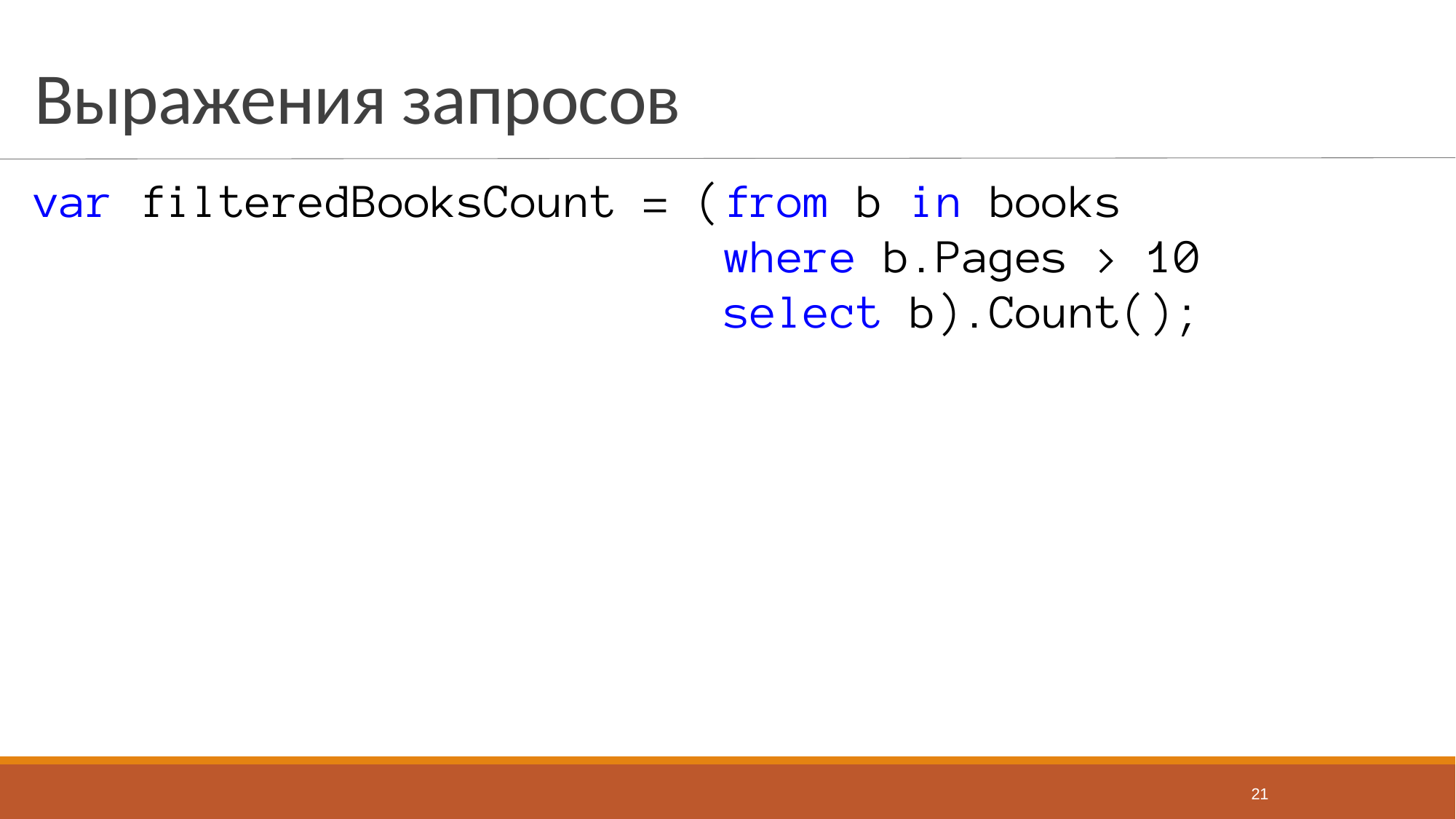

# Выражения запросов
var filteredBooksCount = (from b in books
                          where b.Pages > 10
                          select b).Count();
21